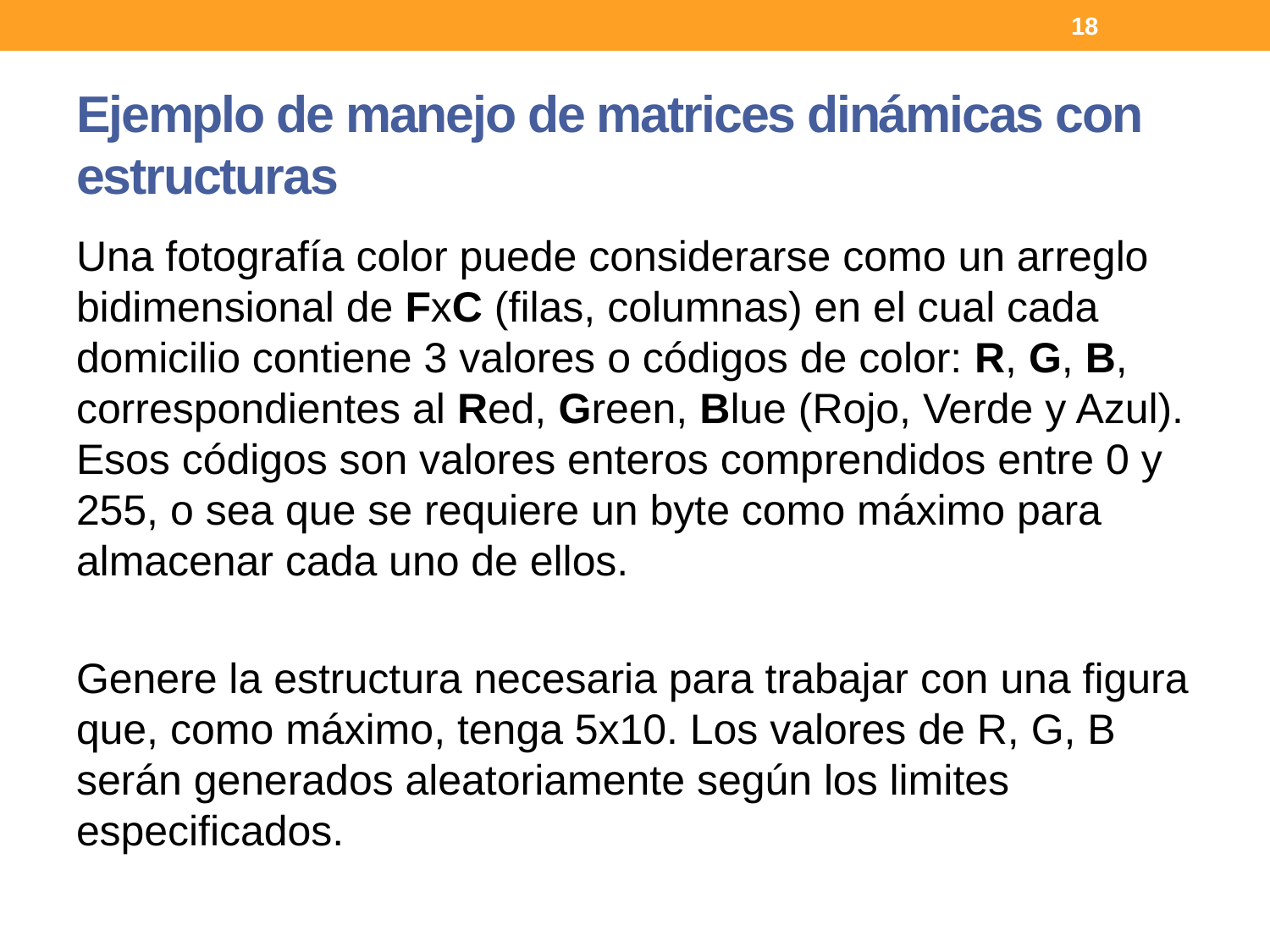

18
# Ejemplo de manejo de matrices dinámicas con estructuras
Una fotografía color puede considerarse como un arreglo bidimensional de FxC (filas, columnas) en el cual cada domicilio contiene 3 valores o códigos de color: R, G, B, correspondientes al Red, Green, Blue (Rojo, Verde y Azul). Esos códigos son valores enteros comprendidos entre 0 y 255, o sea que se requiere un byte como máximo para almacenar cada uno de ellos.

Genere la estructura necesaria para trabajar con una figura que, como máximo, tenga 5x10. Los valores de R, G, B serán generados aleatoriamente según los limites especificados.